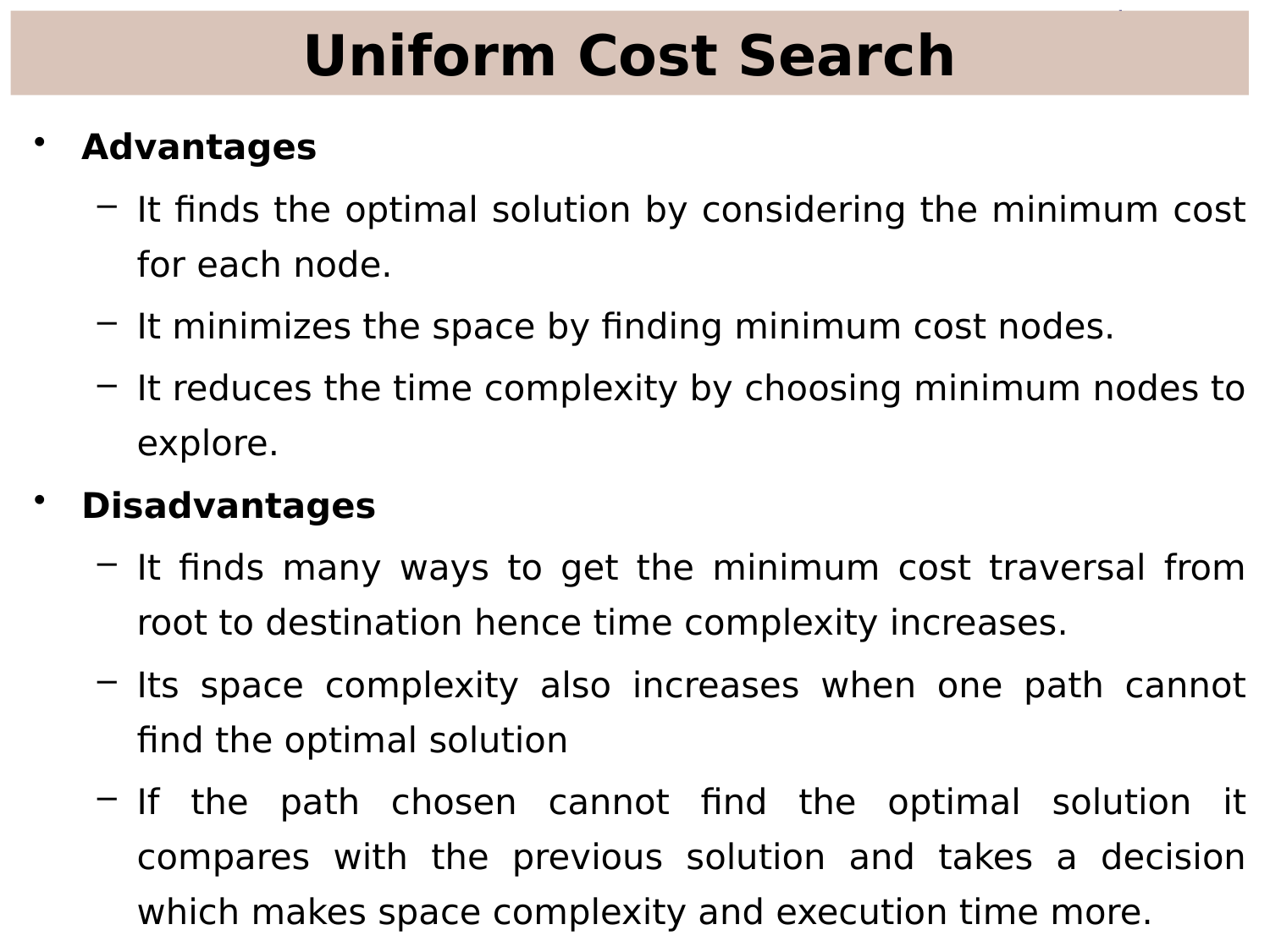

# Uniform Cost Search
Advantages
It finds the optimal solution by considering the minimum cost for each node.
It minimizes the space by finding minimum cost nodes.
It reduces the time complexity by choosing minimum nodes to explore.
Disadvantages
It finds many ways to get the minimum cost traversal from root to destination hence time complexity increases.
Its space complexity also increases when one path cannot find the optimal solution
If the path chosen cannot find the optimal solution it compares with the previous solution and takes a decision which makes space complexity and execution time more.